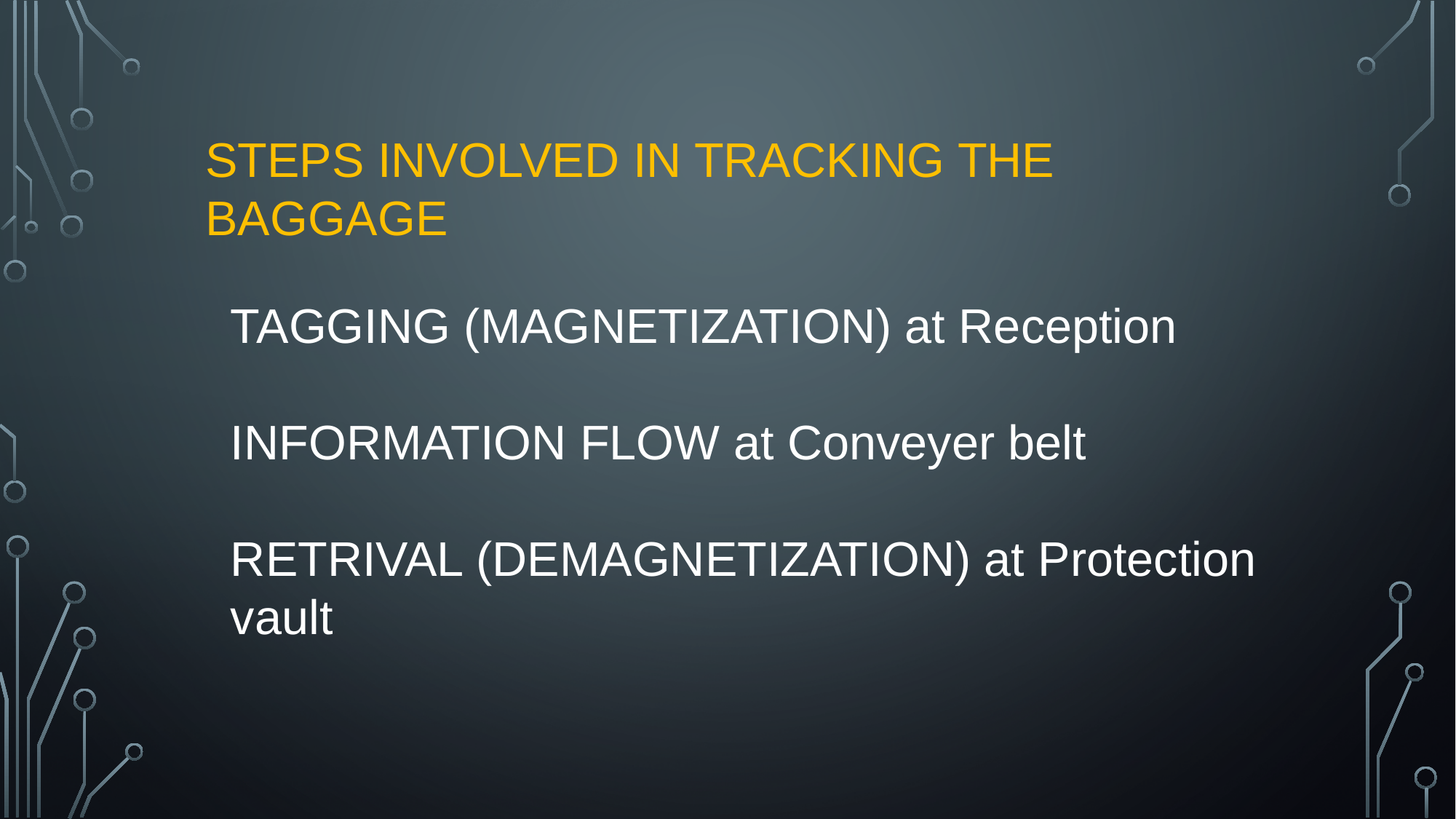

STEPS INVOLVED IN TRACKING THE BAGGAGE
TAGGING (MAGNETIZATION) at Reception

INFORMATION FLOW at Conveyer belt

RETRIVAL (DEMAGNETIZATION) at Protection vault